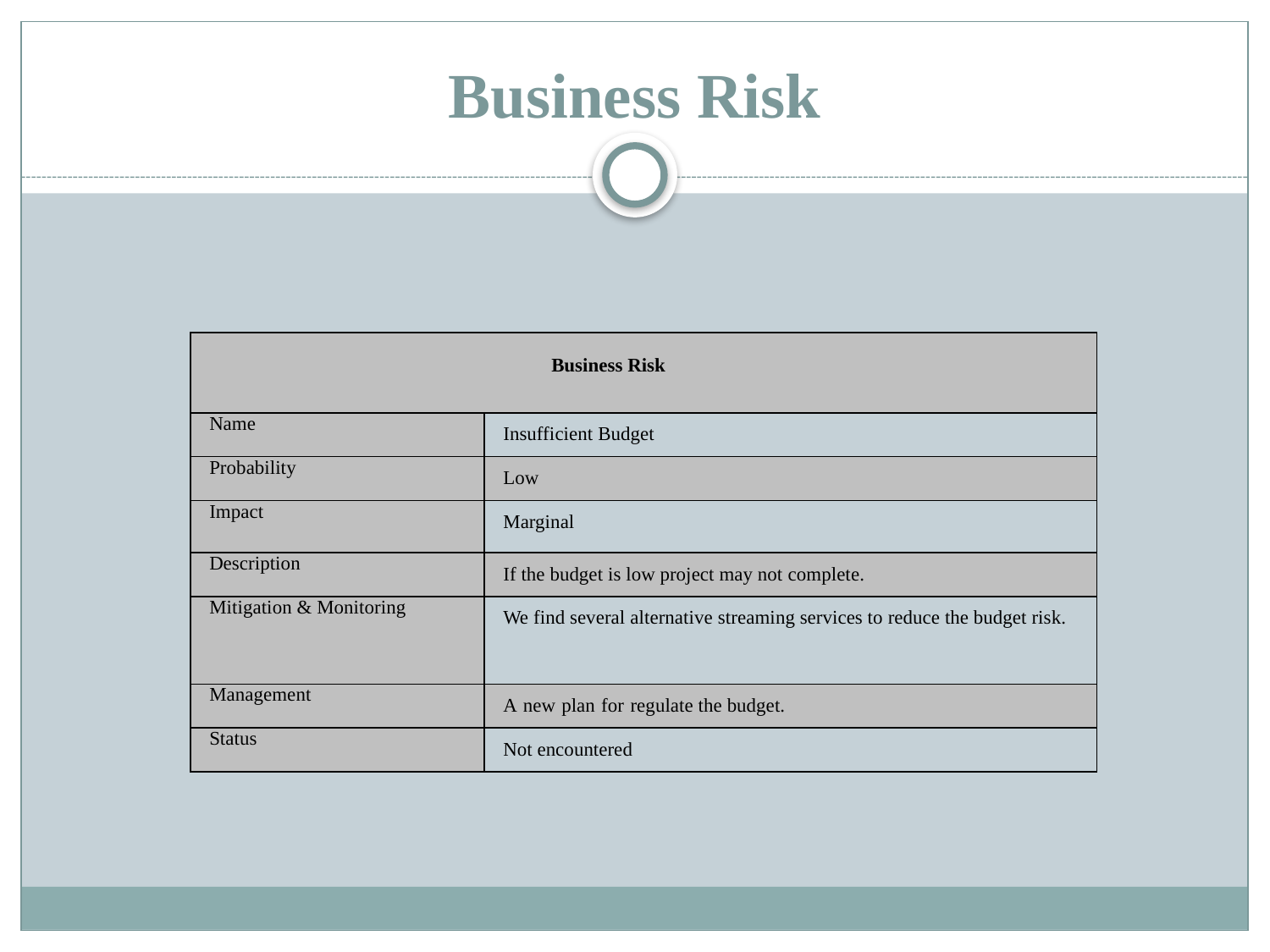

# Business Risk
| Business Risk |  |
| --- | --- |
| Name | Insufficient Budget |
| Probability | Low |
| Impact | Marginal |
| Description | If the budget is low project may not complete. |
| Mitigation & Monitoring | We find several alternative streaming services to reduce the budget risk. |
| Management | A new plan for regulate the budget. |
| Status | Not encountered |